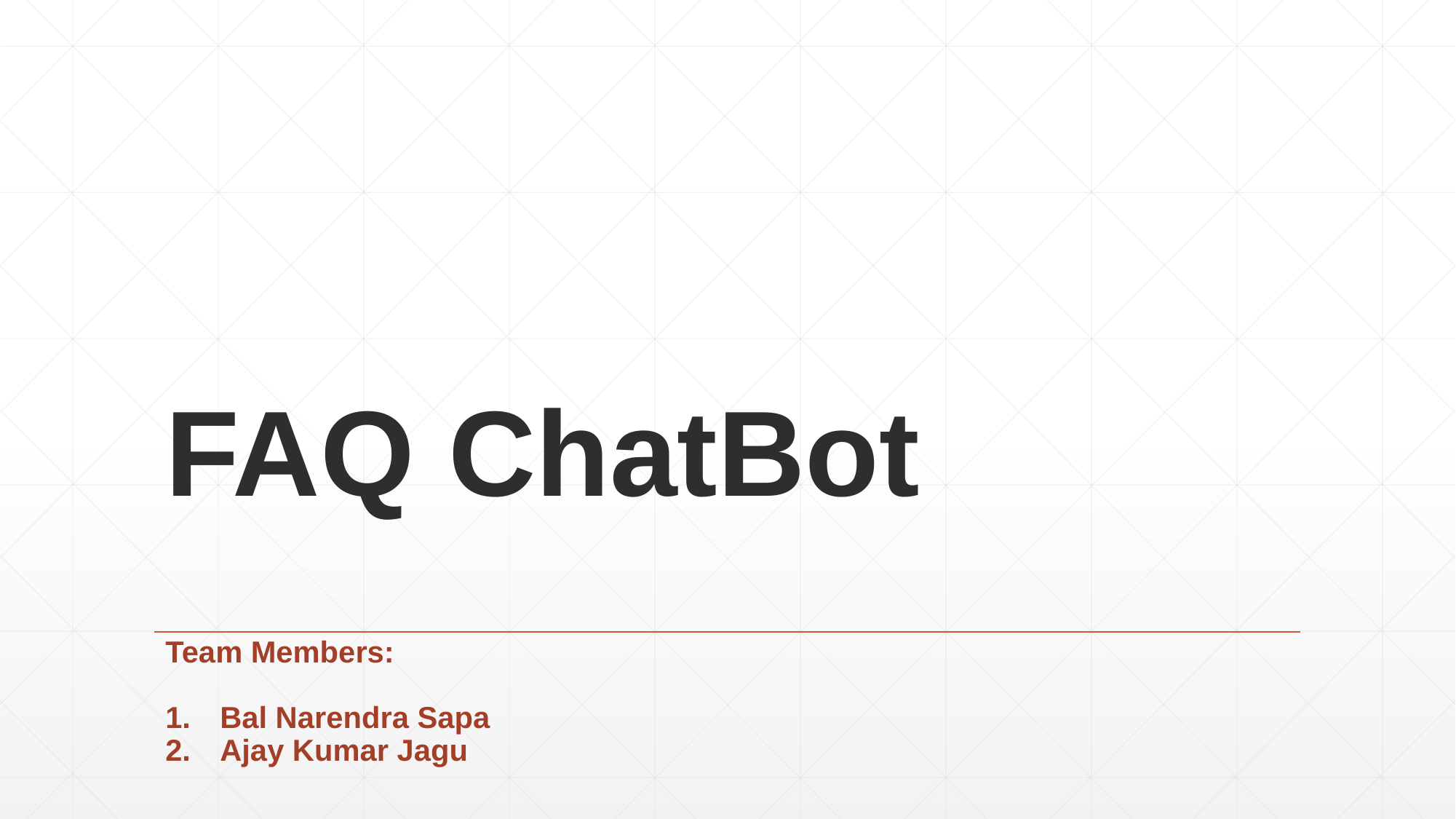

# FAQ ChatBot
Team Members:

Bal Narendra Sapa
Ajay Kumar Jagu